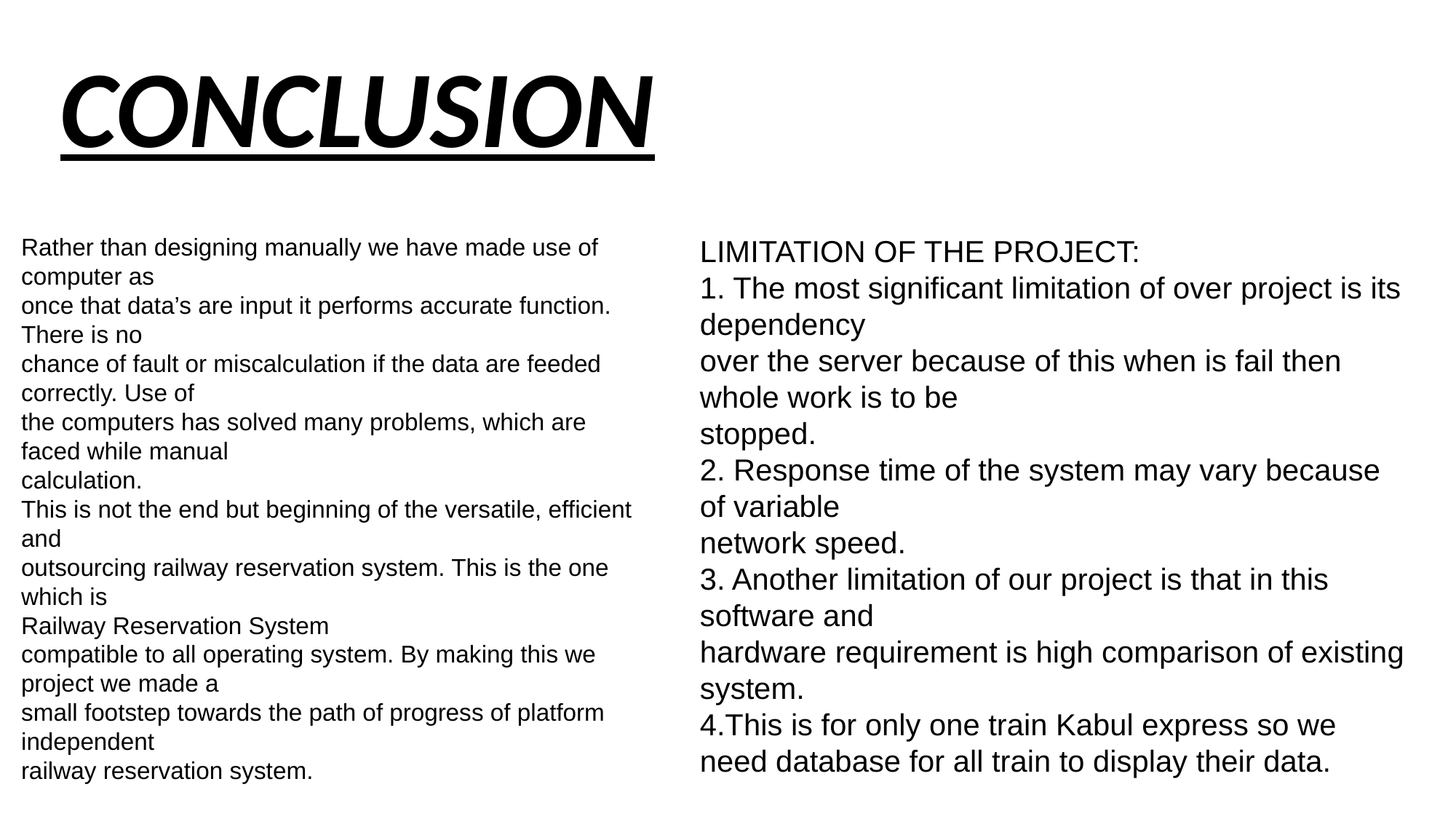

CONCLUSION
Rather than designing manually we have made use of computer as
once that data’s are input it performs accurate function. There is no
chance of fault or miscalculation if the data are feeded correctly. Use of
the computers has solved many problems, which are faced while manual
calculation.
This is not the end but beginning of the versatile, efficient and
outsourcing railway reservation system. This is the one which is
Railway Reservation System
compatible to all operating system. By making this we project we made a
small footstep towards the path of progress of platform independent
railway reservation system.
LIMITATION OF THE PROJECT:
1. The most significant limitation of over project is its dependency
over the server because of this when is fail then whole work is to be
stopped.
2. Response time of the system may vary because of variable
network speed.
3. Another limitation of our project is that in this software and
hardware requirement is high comparison of existing system.
4.This is for only one train Kabul express so we need database for all train to display their data.